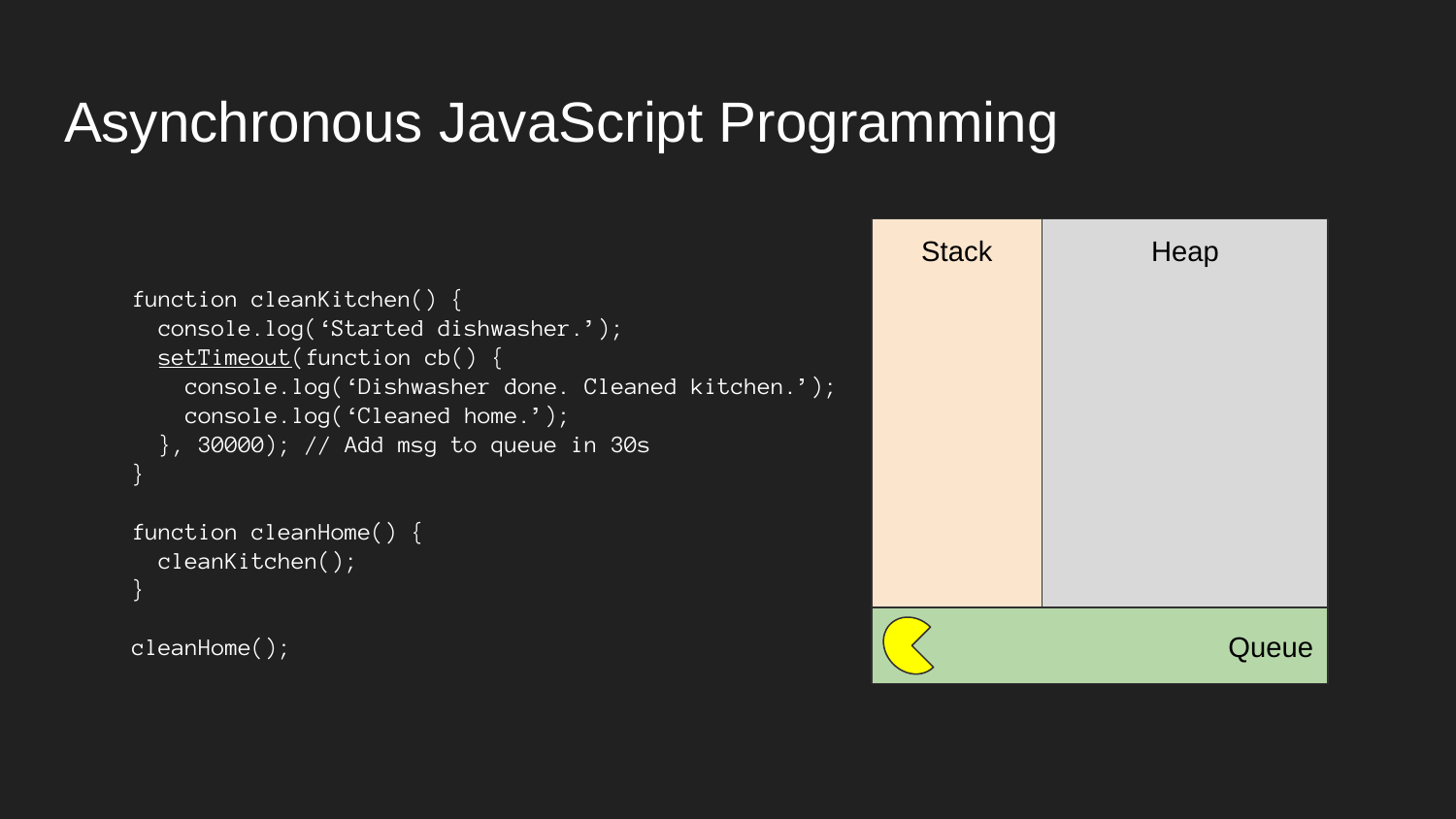

# Asynchronous JavaScript Programming
Stack
Heap
function cleanKitchen() {
  console.log(‘Started dishwasher.’);
  setTimeout(function cb() {
    console.log(‘Dishwasher done. Cleaned kitchen.’);
    console.log(‘Cleaned home.’);
  }, 30000); // Add msg to queue in 30s
}

function cleanHome() {
  cleanKitchen();
}

cleanHome();
Queue